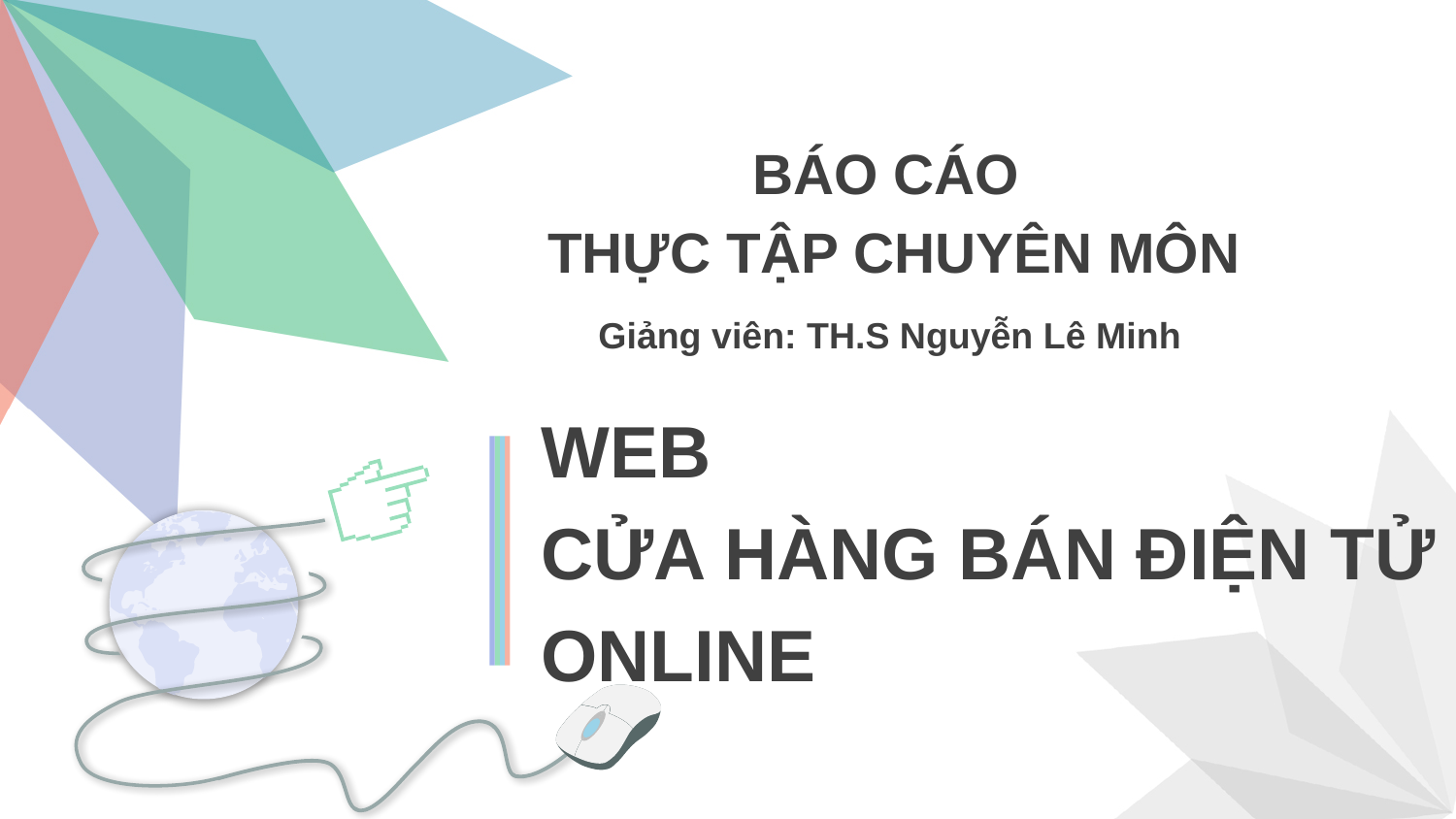

BÁO CÁO
THỰC TẬP CHUYÊN MÔN
Giảng viên: TH.S Nguyễn Lê Minh

WEB
CỬA HÀNG BÁN ĐIỆN TỬ
ONLINE